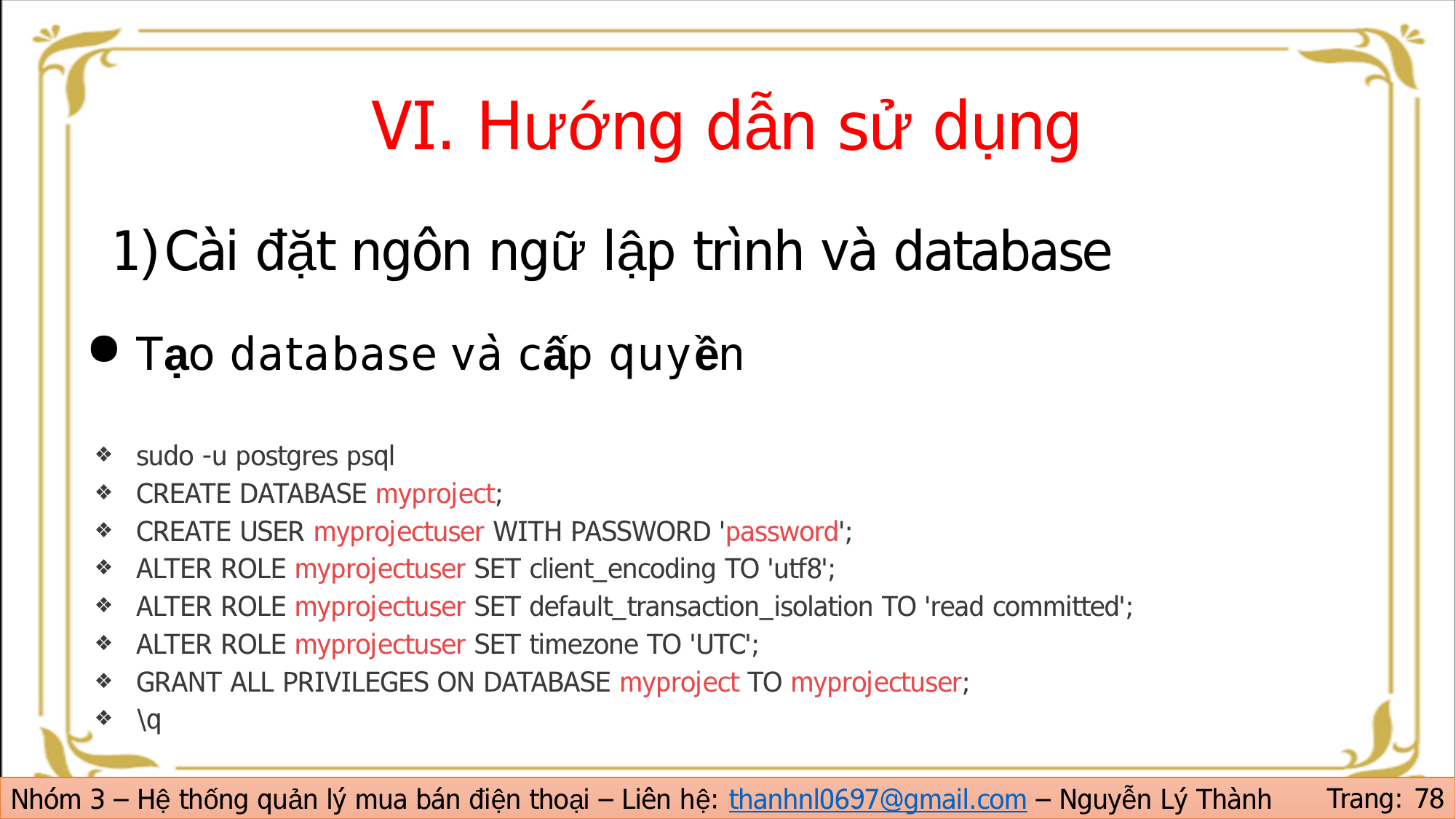

# VI. Hướng dẫn sử dụng
Cài đặt ngôn ngữ lập trình và database
Tạo database và cấp quyền

sudo -u postgres psql
CREATE DATABASE myproject;
CREATE USER myprojectuser WITH PASSWORD 'password';
ALTER ROLE myprojectuser SET client_encoding TO 'utf8';
ALTER ROLE myprojectuser SET default_transaction_isolation TO 'read committed';
ALTER ROLE myprojectuser SET timezone TO 'UTC';
GRANT ALL PRIVILEGES ON DATABASE myproject TO myprojectuser;
\q

78